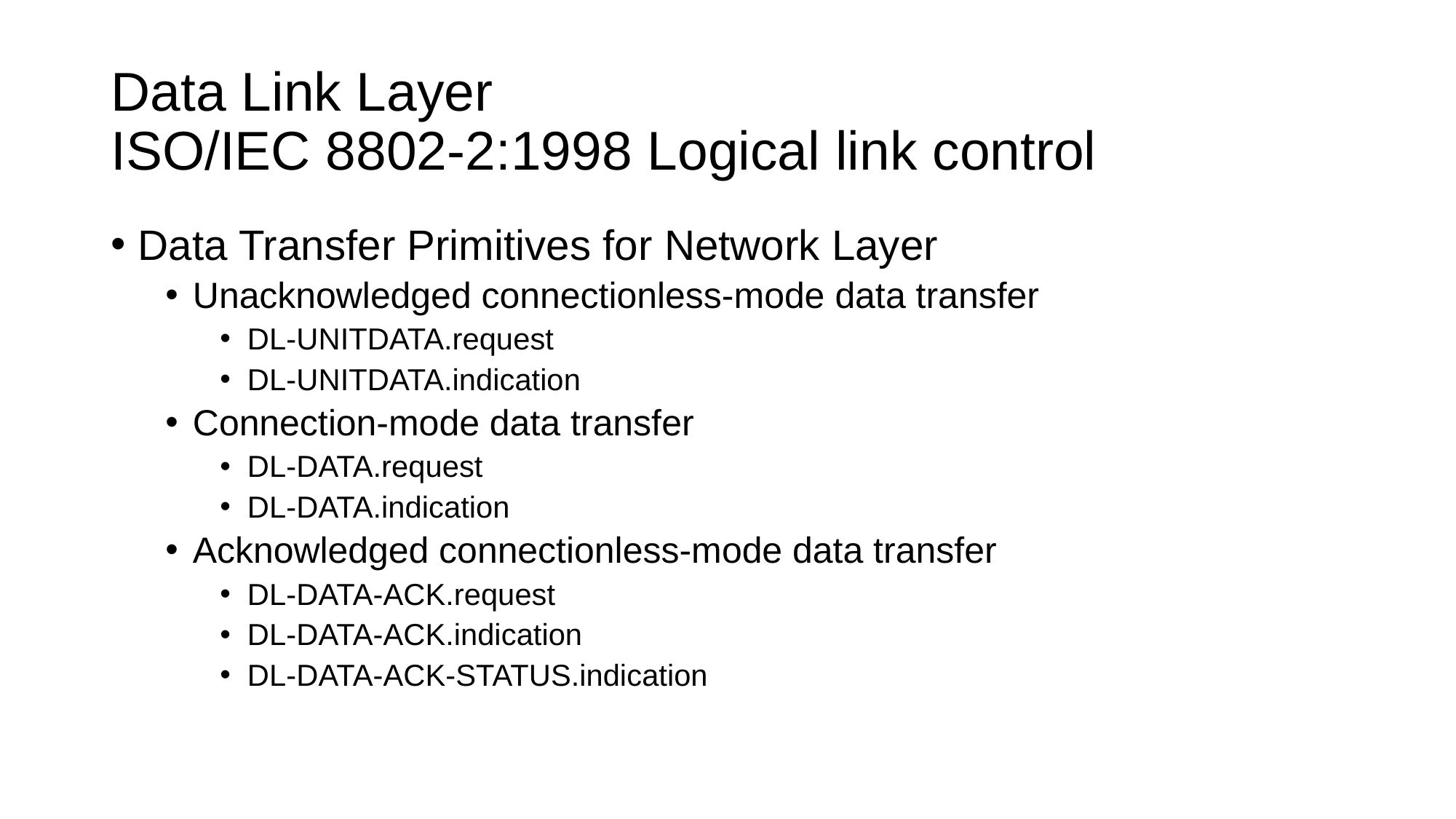

# Data Link Layer ISO/IEC 8802-2:1998 Logical link control
Data Transfer Primitives for Network Layer
Unacknowledged connectionless-mode data transfer
DL-UNITDATA.request
DL-UNITDATA.indication
Connection-mode data transfer
DL-DATA.request
DL-DATA.indication
Acknowledged connectionless-mode data transfer
DL-DATA-ACK.request
DL-DATA-ACK.indication
DL-DATA-ACK-STATUS.indication